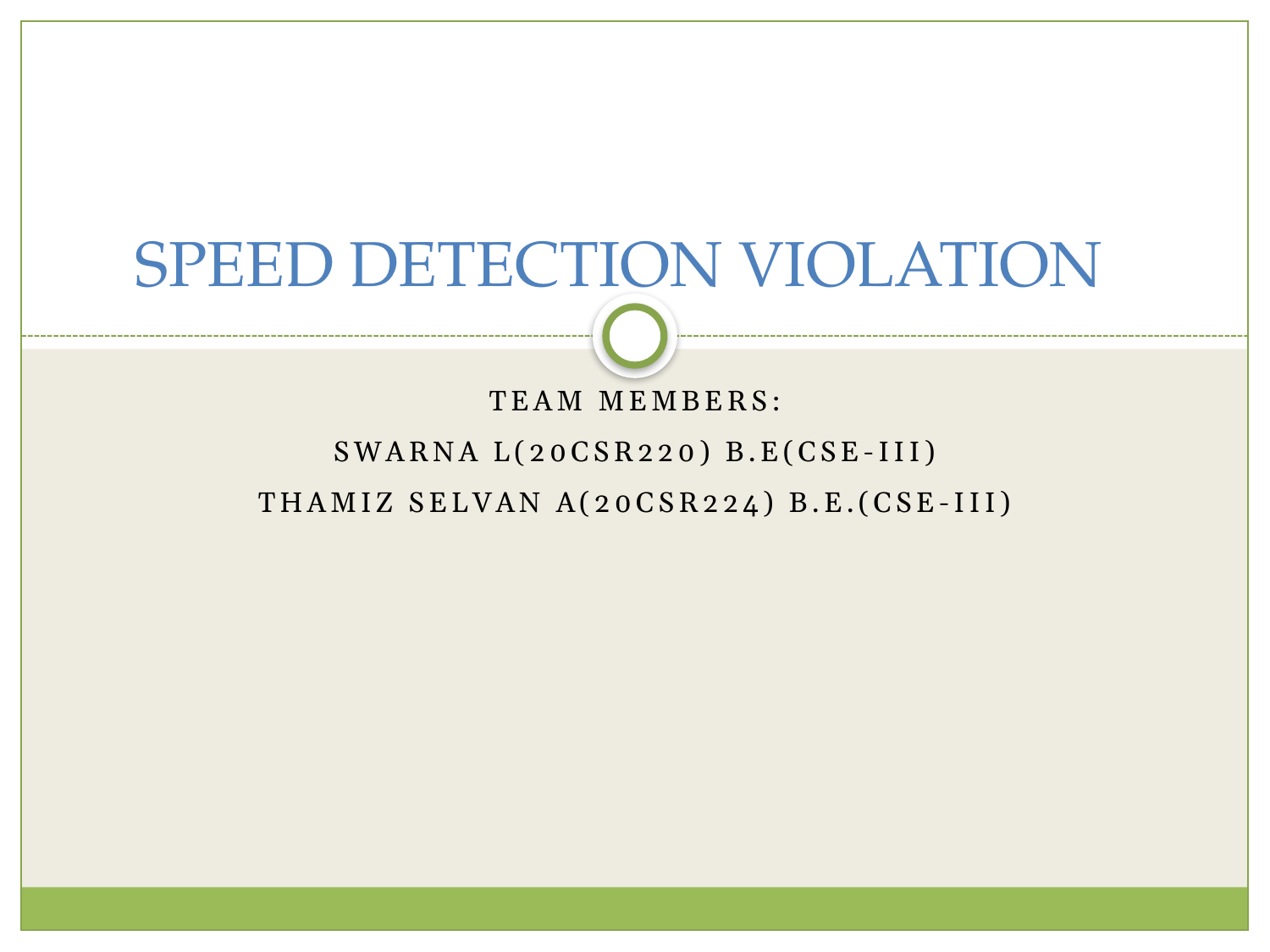

# SPEED DETECTION VIOLATION
2
TEAM MEMBERS:
SWARNA L(20CSR220) B.E(CSE-III)
THAMIZ SELVAN A(20CSR224) B.E.(CSE-III)